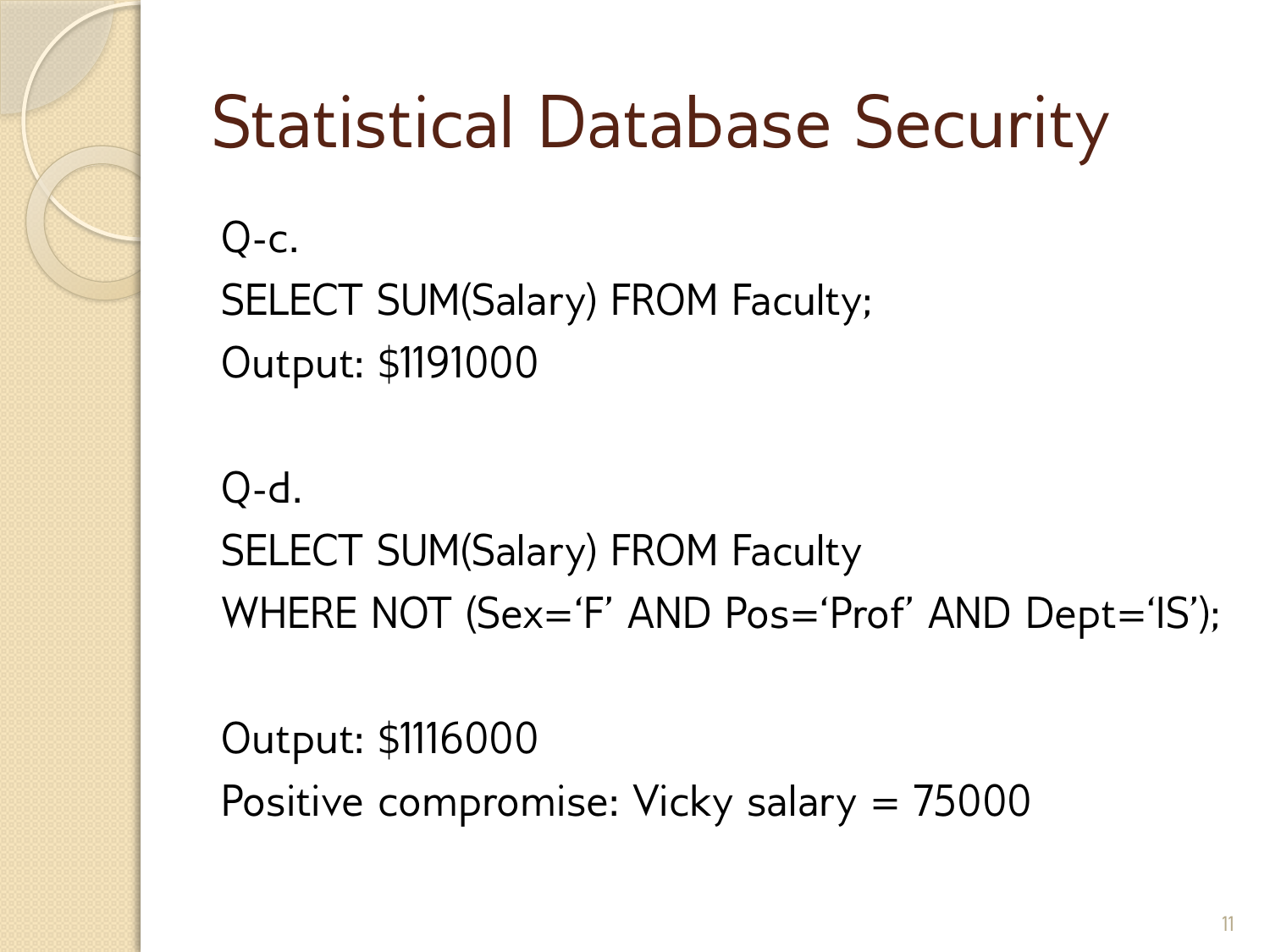

# Statistical Database Security
Q-c.
SELECT SUM(Salary) FROM Faculty;
Output: $1191000

Q-d.
SELECT SUM(Salary) FROM Faculty
WHERE NOT (Sex=‘F’ AND Pos=‘Prof’ AND Dept=‘IS’);

Output: $1116000
Positive compromise: Vicky salary = 75000
11